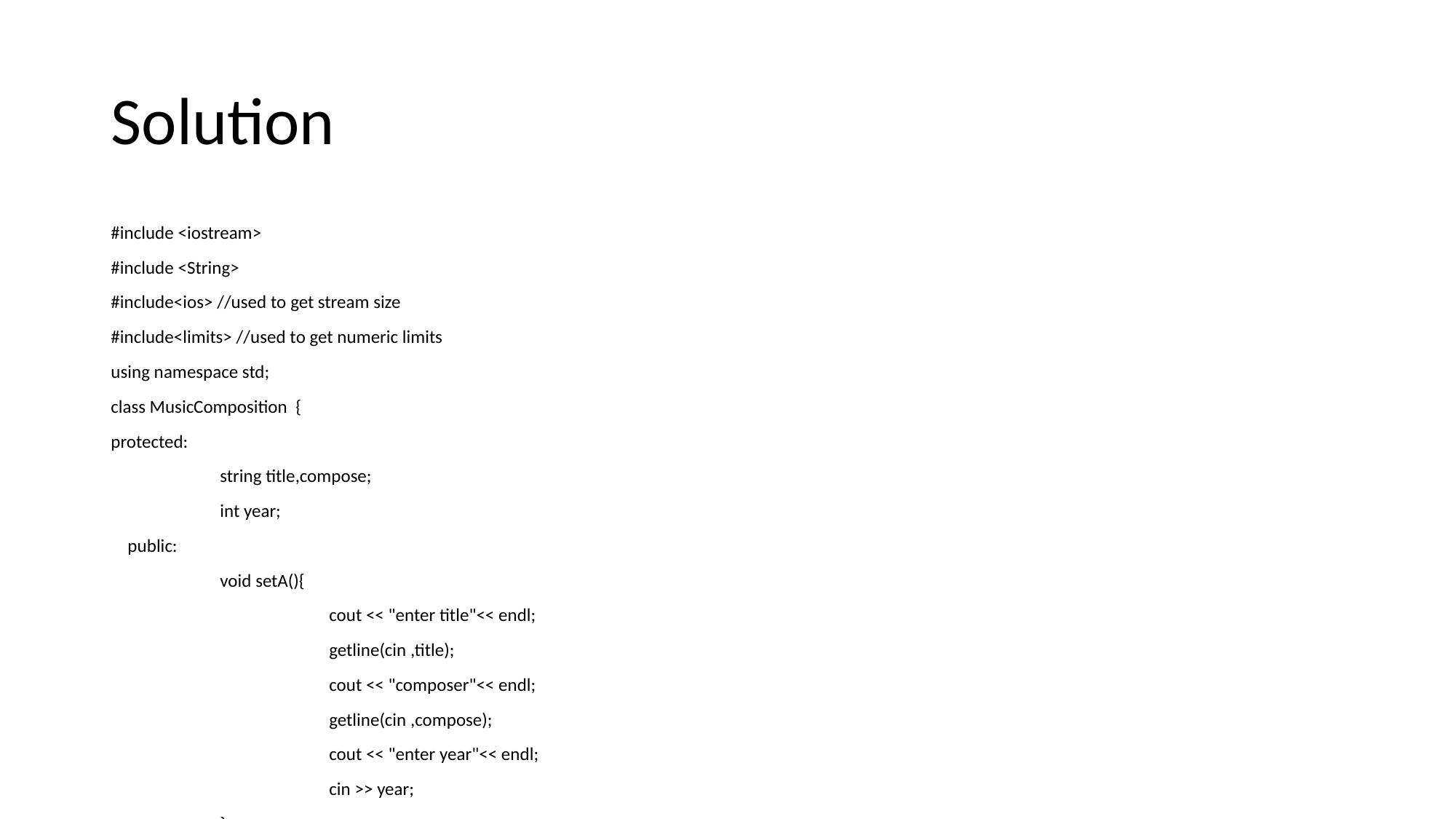

# Solution
#include <iostream>
#include <String>
#include<ios> //used to get stream size
#include<limits> //used to get numeric limits
using namespace std;
class MusicComposition  {
protected:
	string title,compose;
	int year;
    public:
	void setA(){
		cout << "enter title"<< endl;
		getline(cin ,title);
		cout << "composer"<< endl;
		getline(cin ,compose);
		cout << "enter year"<< endl;
		cin >> year;
	}